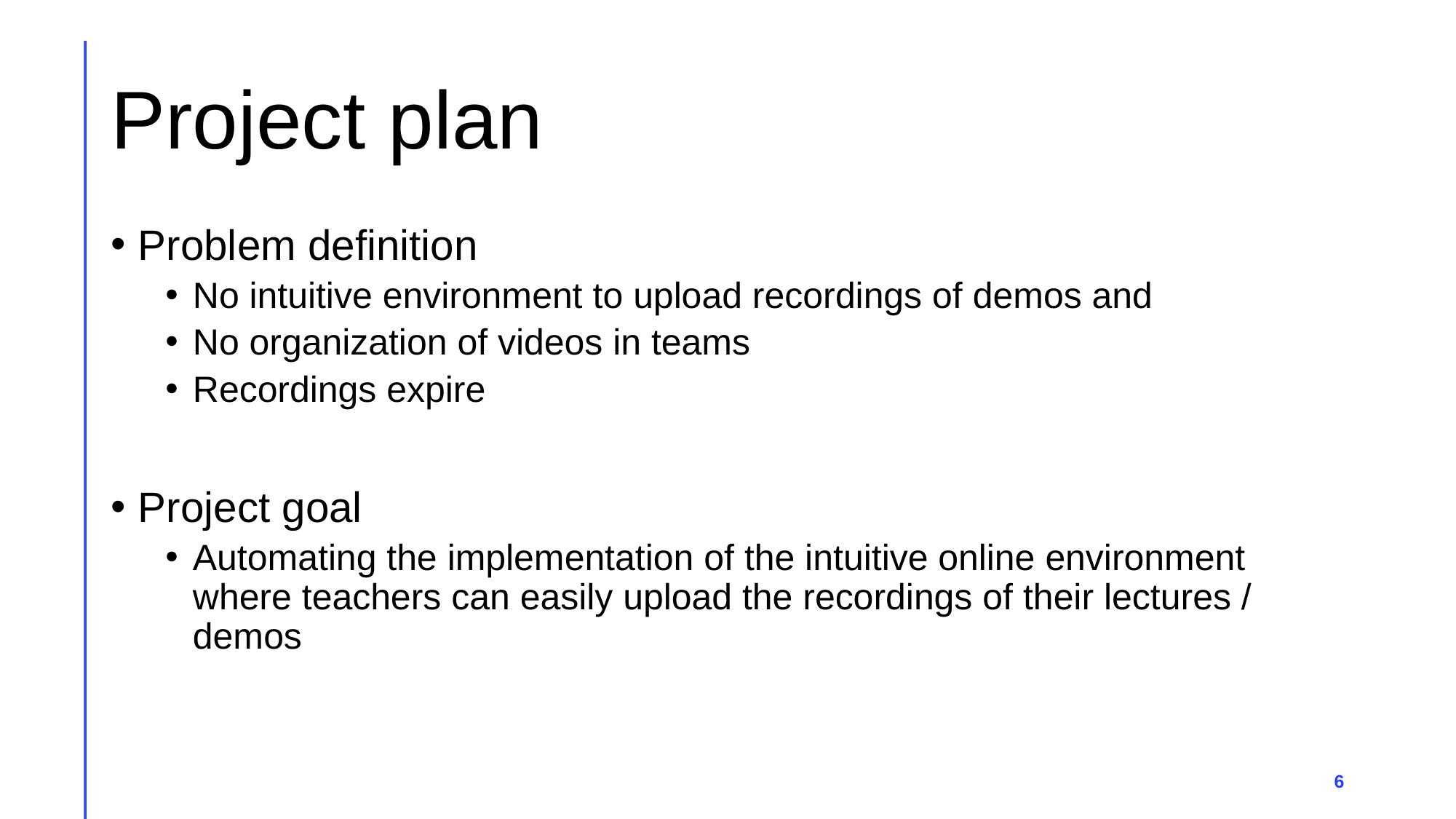

# Project plan
Problem definition
No intuitive environment to upload recordings of demos and
No organization of videos in teams
Recordings expire

Project goal
Automating the implementation of the intuitive online environment where teachers can easily upload the recordings of their lectures / demos

6